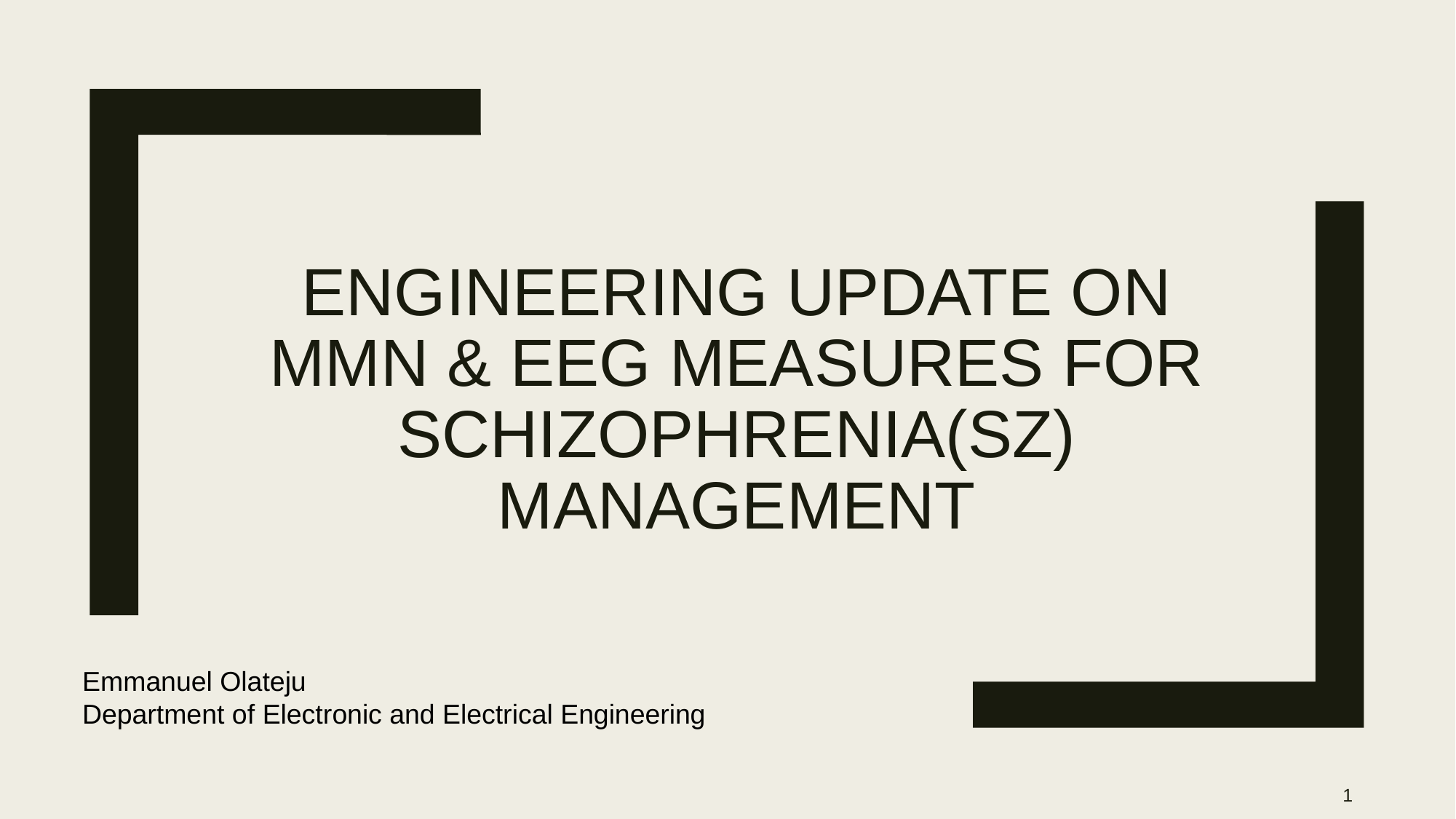

# Engineering update on mmn & eeg measures for schizophrenia(SZ) management
Emmanuel Olateju
Department of Electronic and Electrical Engineering
1